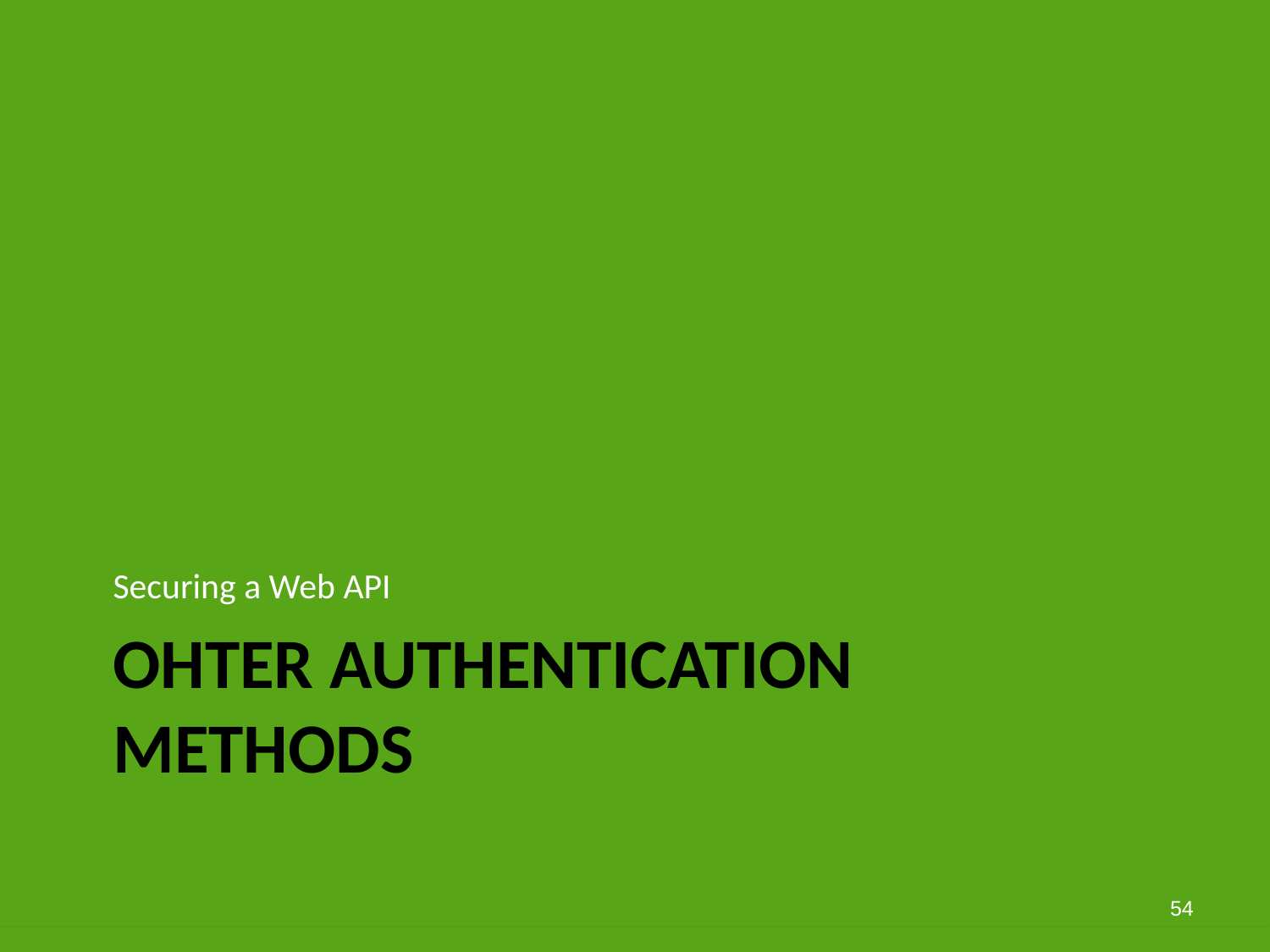

Securing a Web API
# Ohter authentication Methods
54